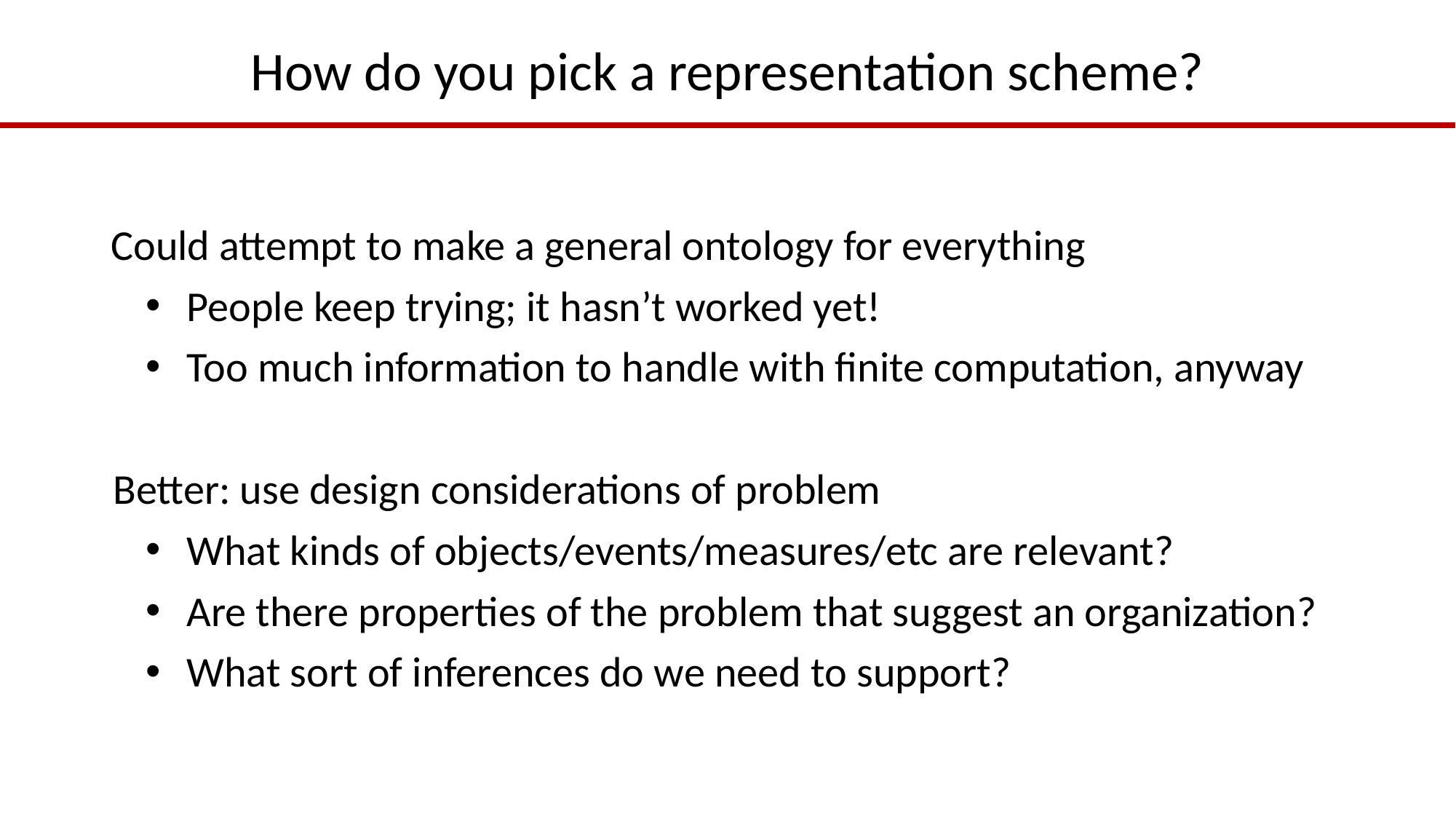

# How do you pick a representation scheme?
Could attempt to make a general ontology for everything
People keep trying; it hasn’t worked yet!
Too much information to handle with finite computation, anyway

Better: use design considerations of problem
What kinds of objects/events/measures/etc are relevant?
Are there properties of the problem that suggest an organization?
What sort of inferences do we need to support?